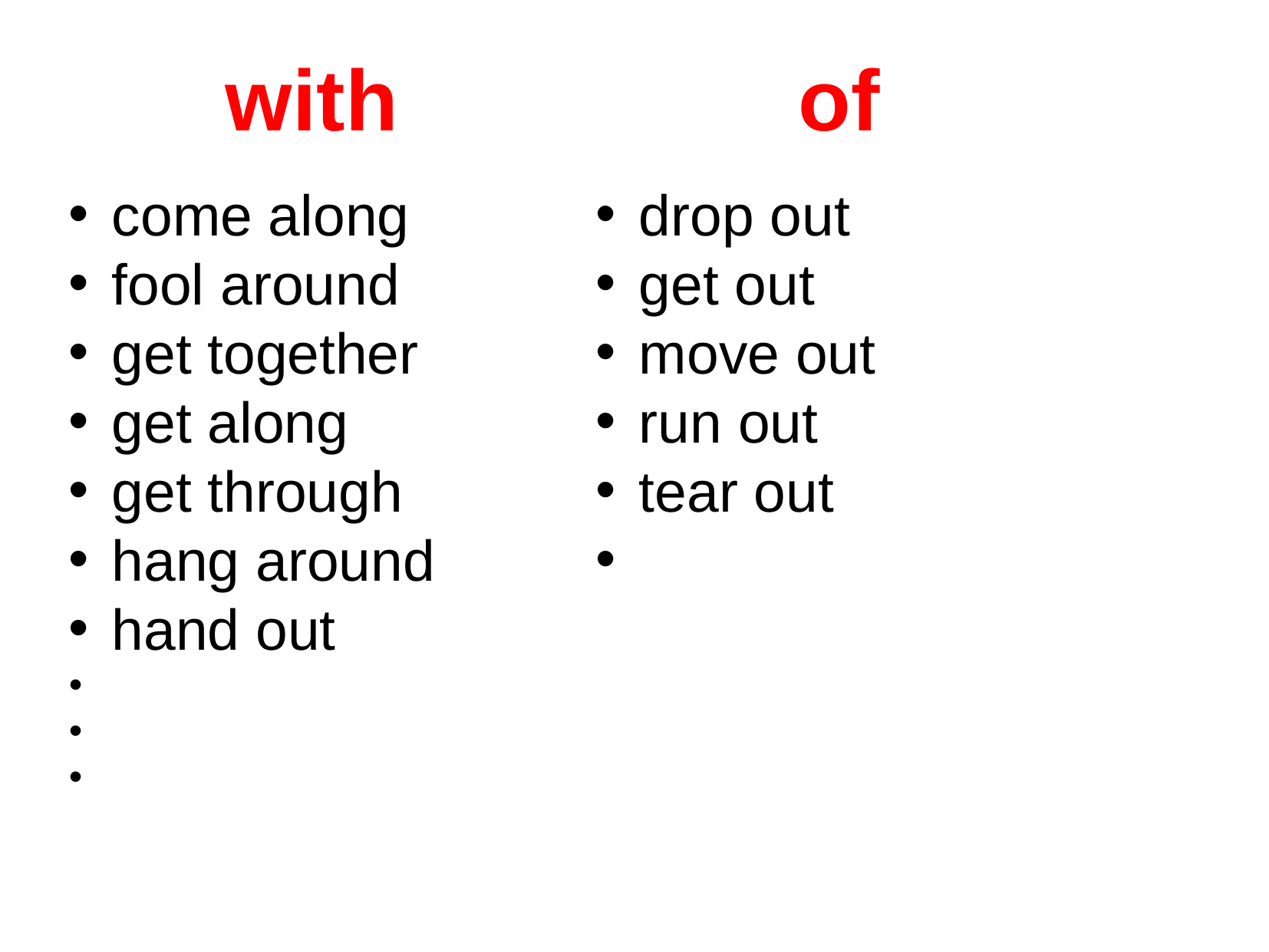

with
of
come along
fool around
get together
get along
get through
hang around
hand out

drop out
get out
move out
run out
tear out